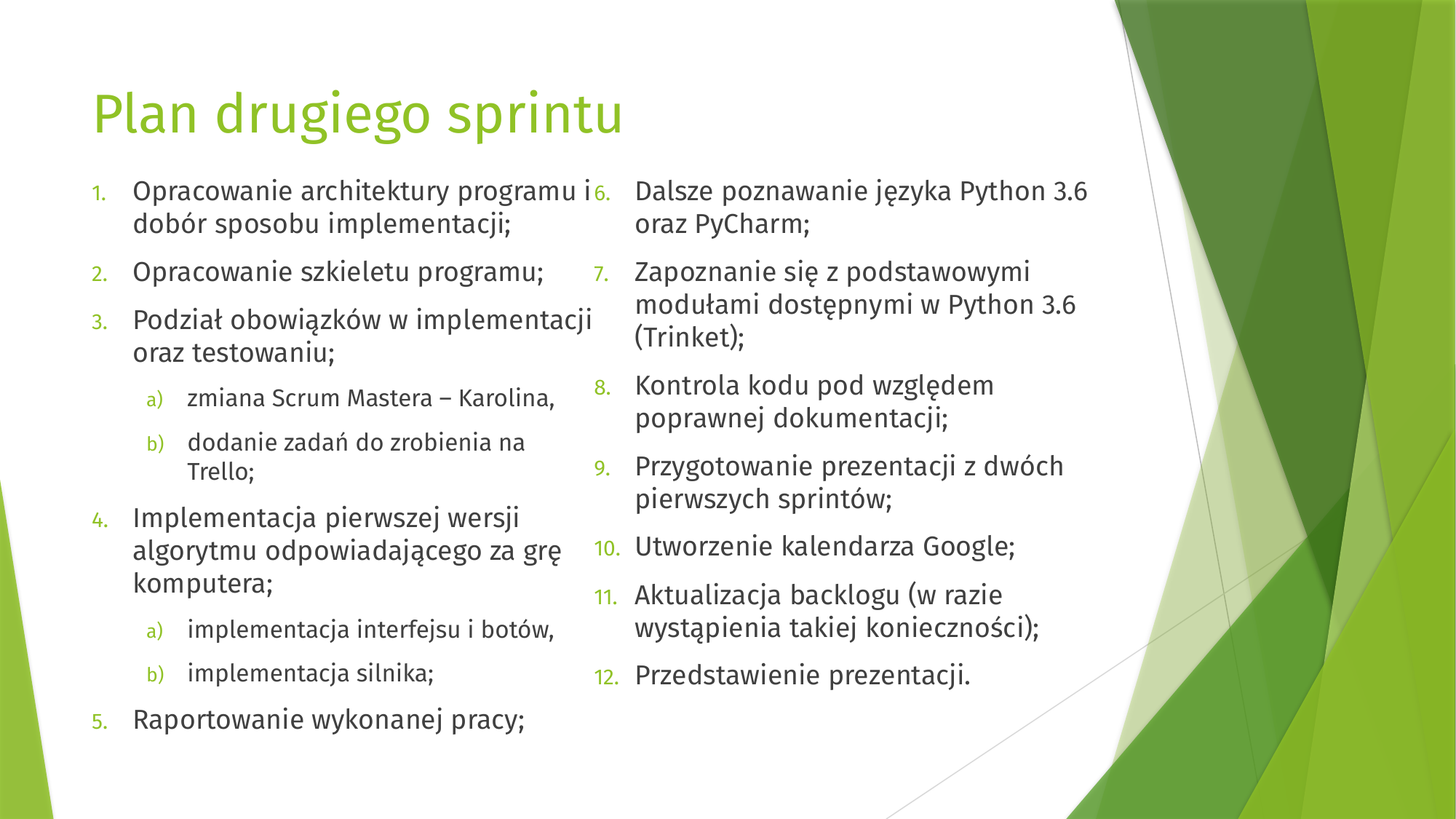

# Plan drugiego sprintu
Opracowanie architektury programu i dobór sposobu implementacji;
Opracowanie szkieletu programu;
Podział obowiązków w implementacji oraz testowaniu;
zmiana Scrum Mastera – Karolina,
dodanie zadań do zrobienia na Trello;
Implementacja pierwszej wersji algorytmu odpowiadającego za grę komputera;
implementacja interfejsu i botów,
implementacja silnika;
Raportowanie wykonanej pracy;
Dalsze poznawanie języka Python 3.6 oraz PyCharm;
Zapoznanie się z podstawowymi modułami dostępnymi w Python 3.6 (Trinket);
Kontrola kodu pod względem poprawnej dokumentacji;
Przygotowanie prezentacji z dwóch pierwszych sprintów;
Utworzenie kalendarza Google;
Aktualizacja backlogu (w razie wystąpienia takiej konieczności);
Przedstawienie prezentacji.